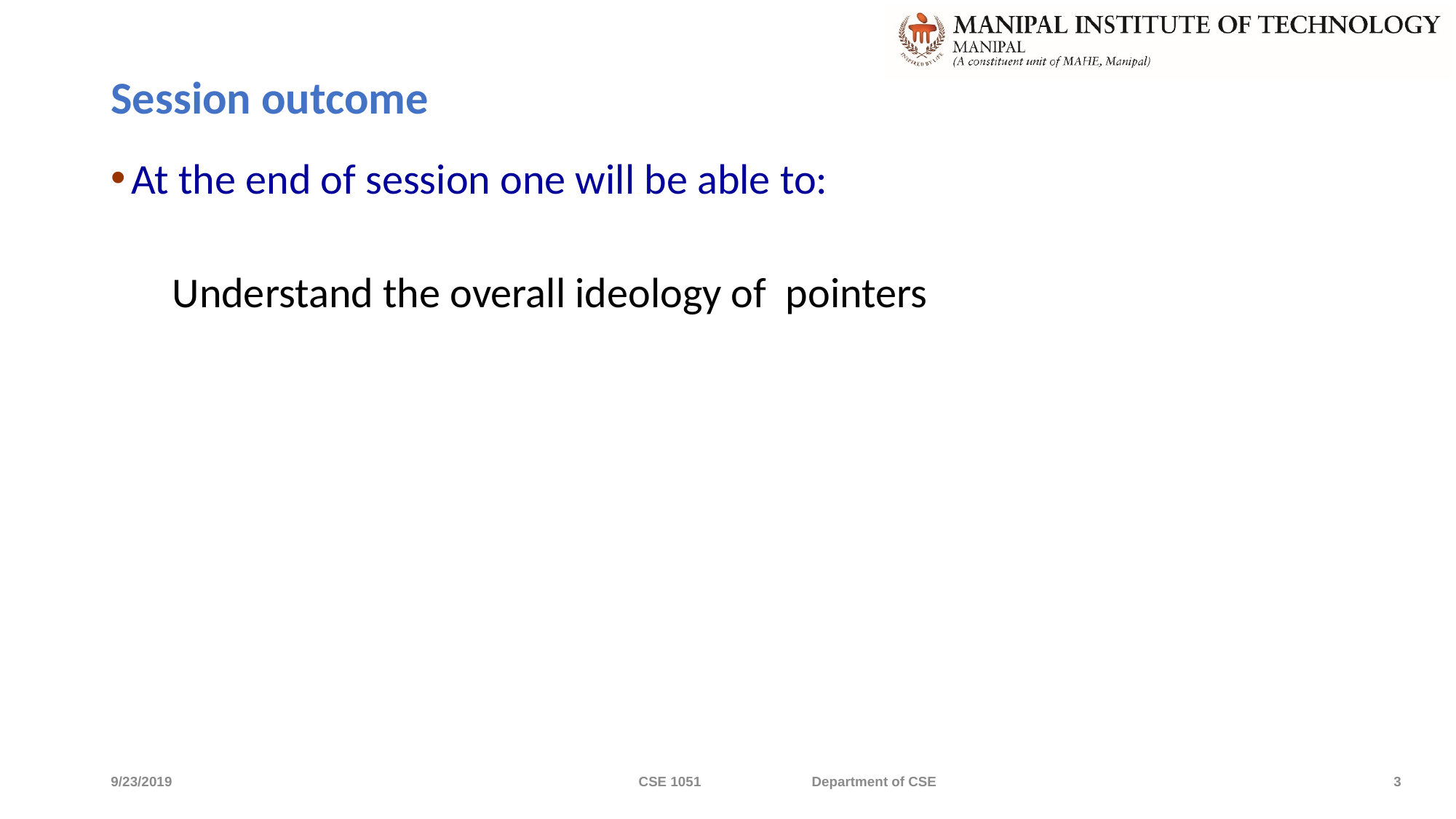

# Session outcome
At the end of session one will be able to:

	Understand the overall ideology of  pointers

9/23/2019
CSE 1051                             Department of CSE
3